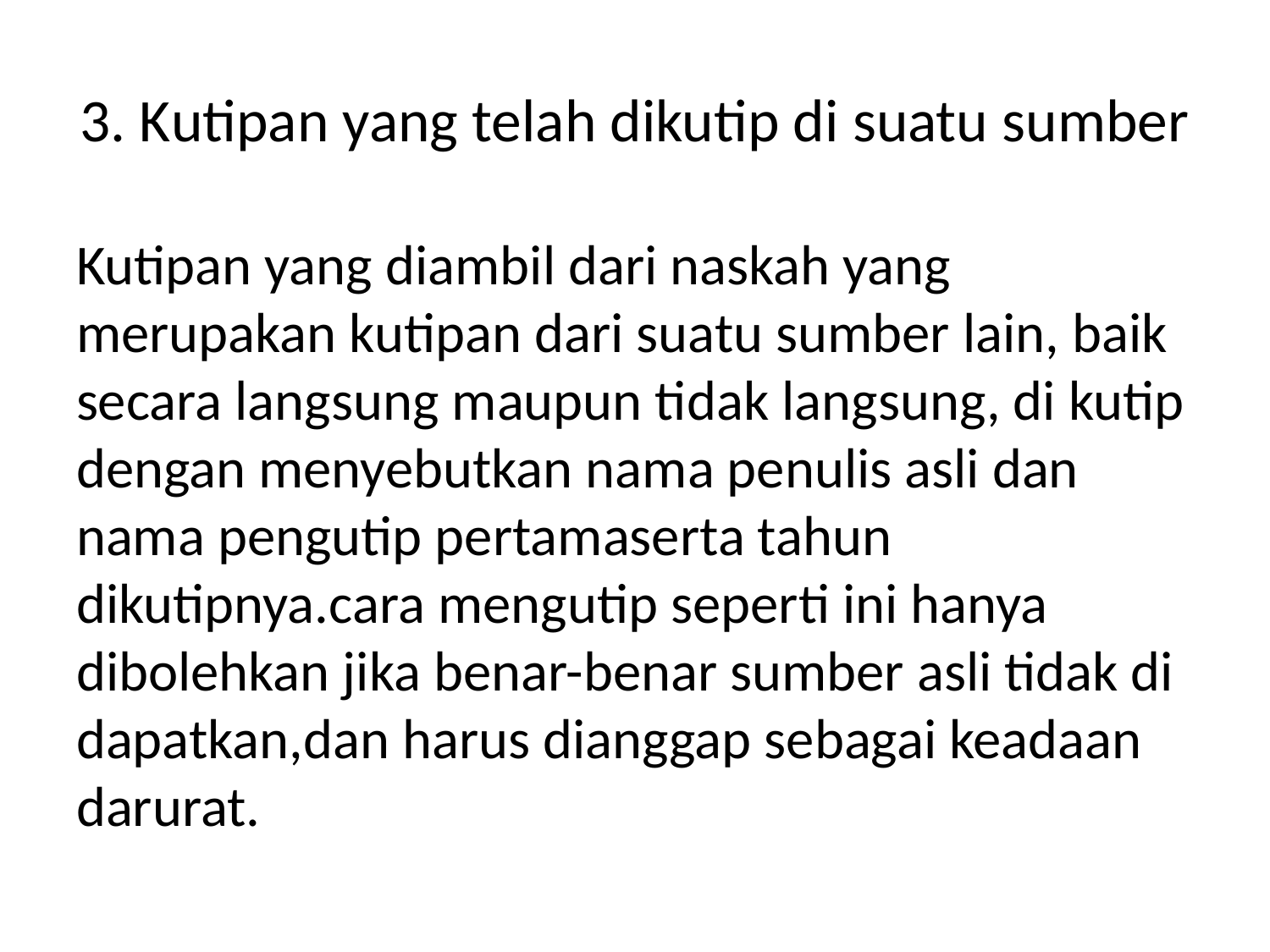

# 3. Kutipan yang telah dikutip di suatu sumber
Kutipan yang diambil dari naskah yang merupakan kutipan dari suatu sumber lain, baik secara langsung maupun tidak langsung, di kutip dengan menyebutkan nama penulis asli dan nama pengutip pertamaserta tahun dikutipnya.cara mengutip seperti ini hanya dibolehkan jika benar-benar sumber asli tidak di dapatkan,dan harus dianggap sebagai keadaan darurat.